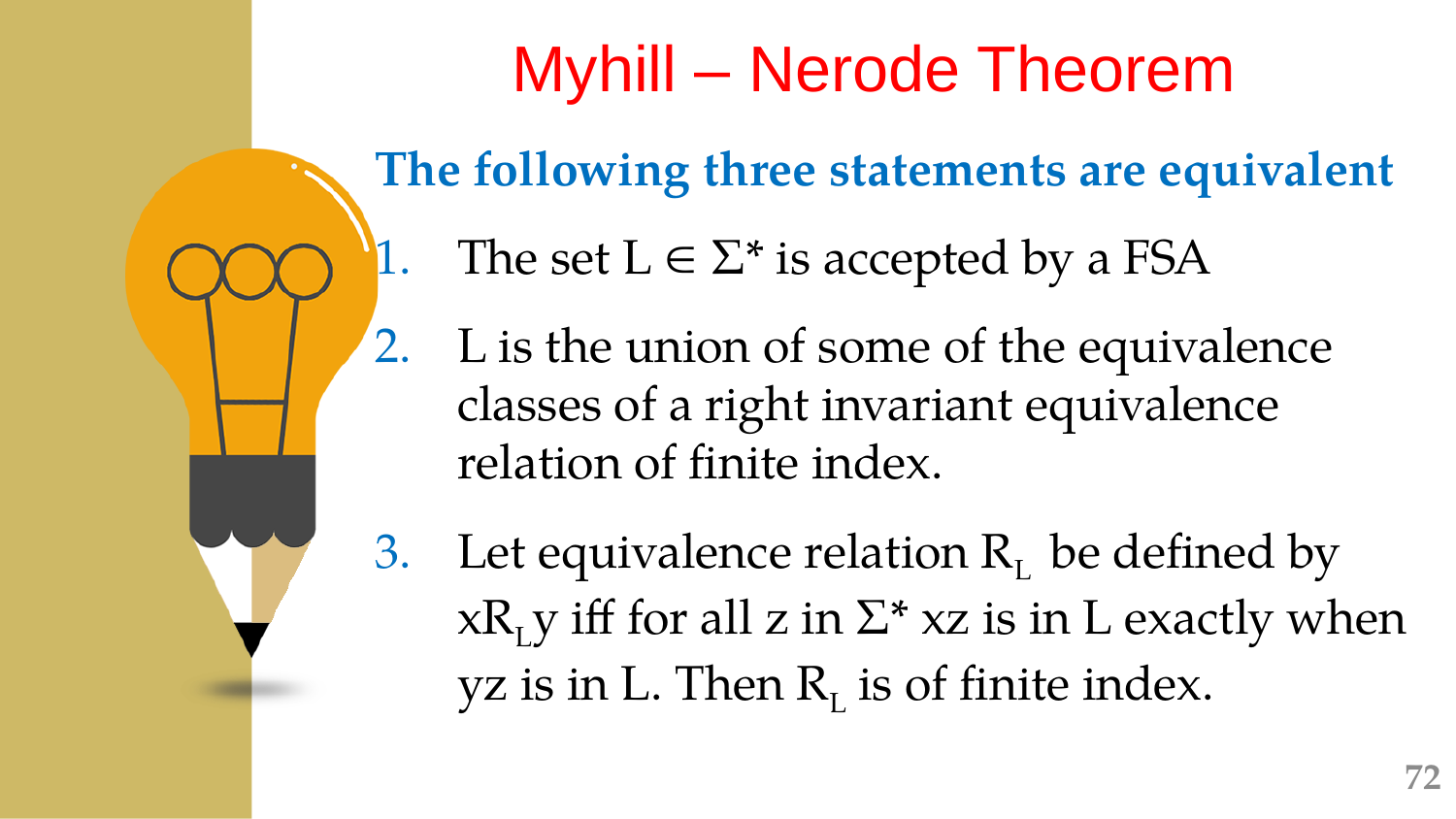

Myhill – Nerode Theorem
The following three statements are equivalent
The set L ∈ Σ* is accepted by a FSA
L is the union of some of the equivalence classes of a right invariant equivalence relation of finite index.
Let equivalence relation RL  be defined by xRLy iff for all z in Σ* xz is in L exactly when yz is in L. Then RL is of finite index.
72